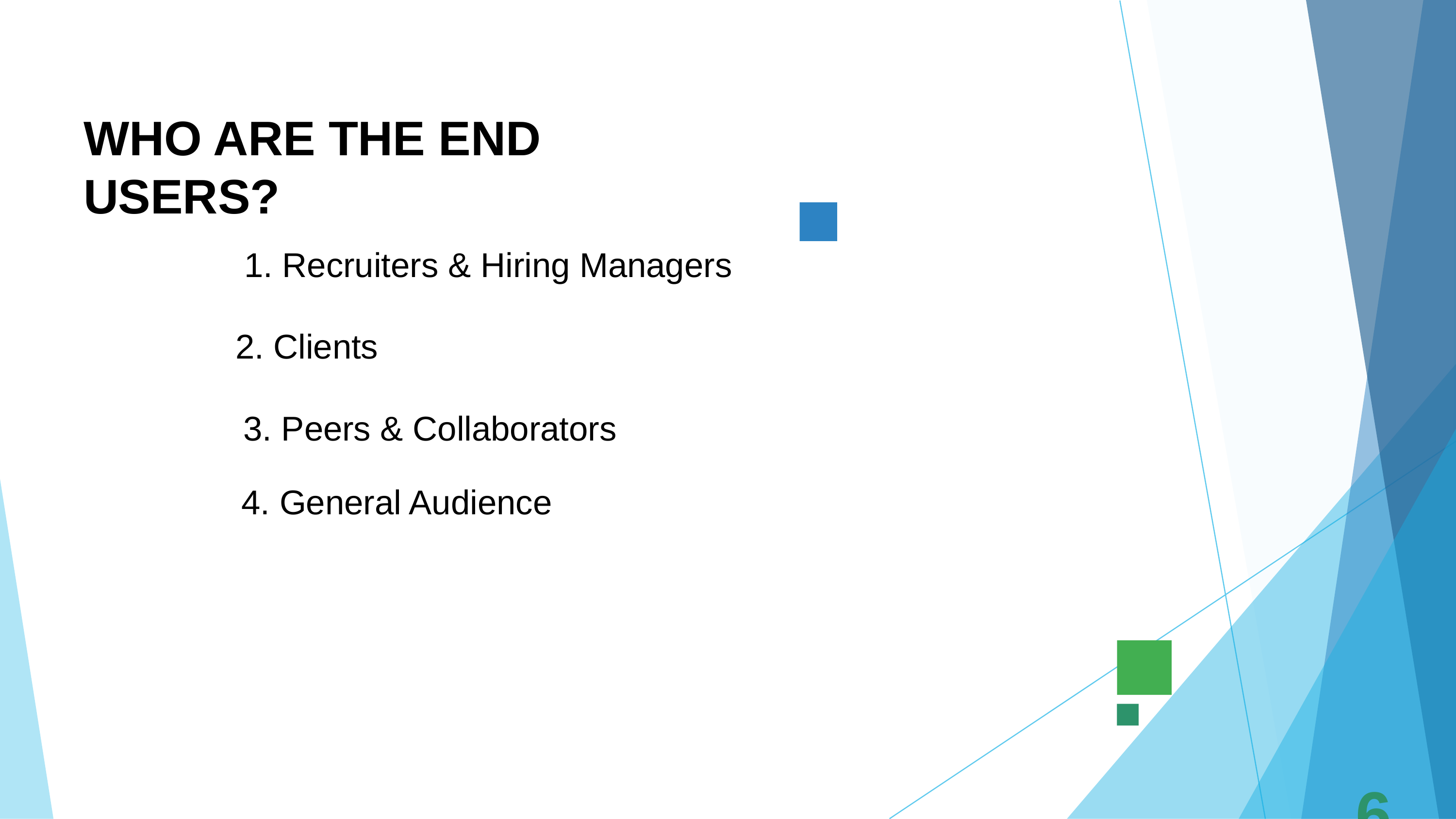

WHO ARE THE END USERS?

1. Recruiters & Hiring Managers
2. Clients

3. Peers & Collaborators

4. General Audience

6